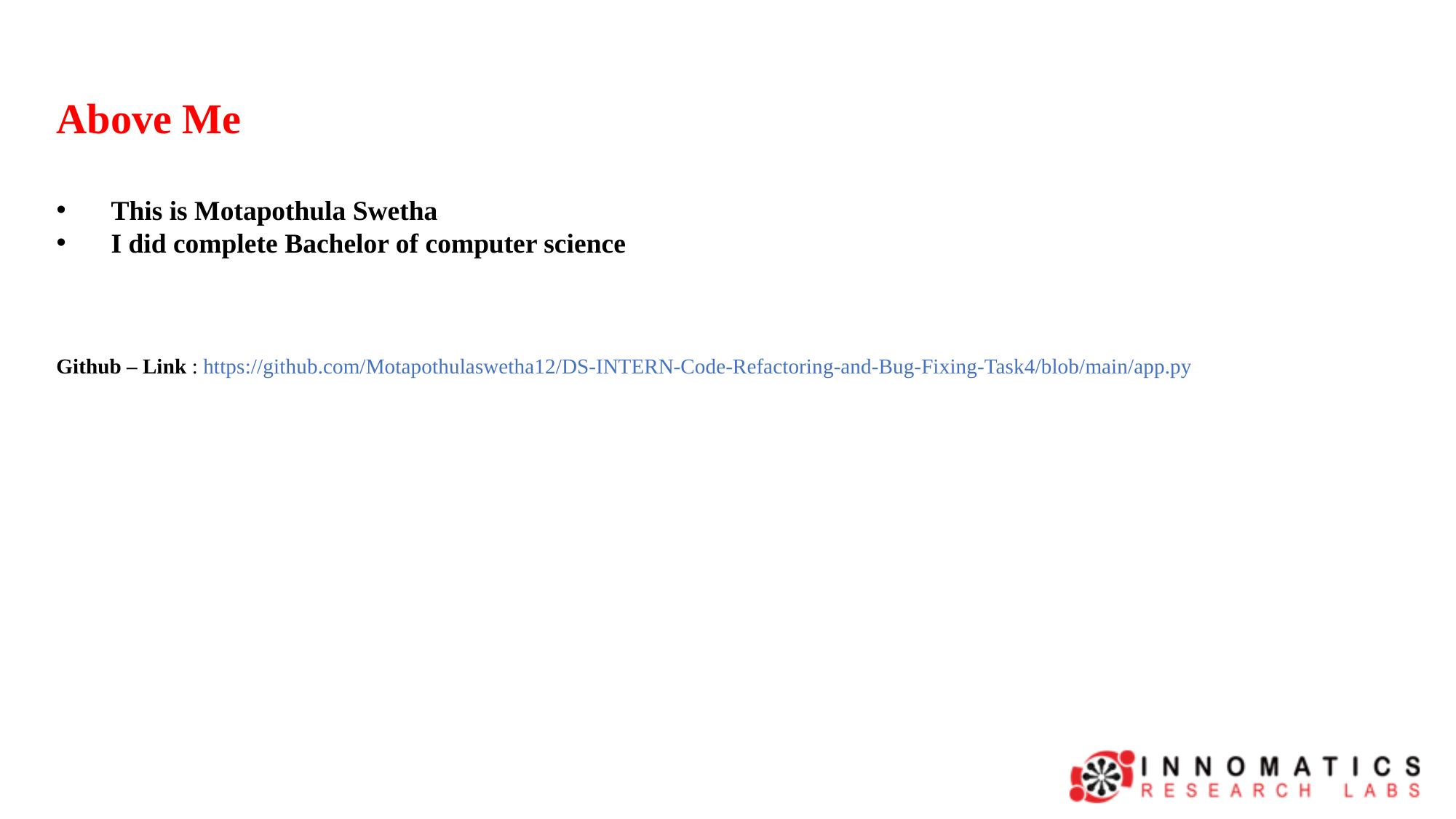

Above Me

This is Motapothula Swetha
I did complete Bachelor of computer science
Github – Link : https://github.com/Motapothulaswetha12/DS-INTERN-Code-Refactoring-and-Bug-Fixing-Task4/blob/main/app.py